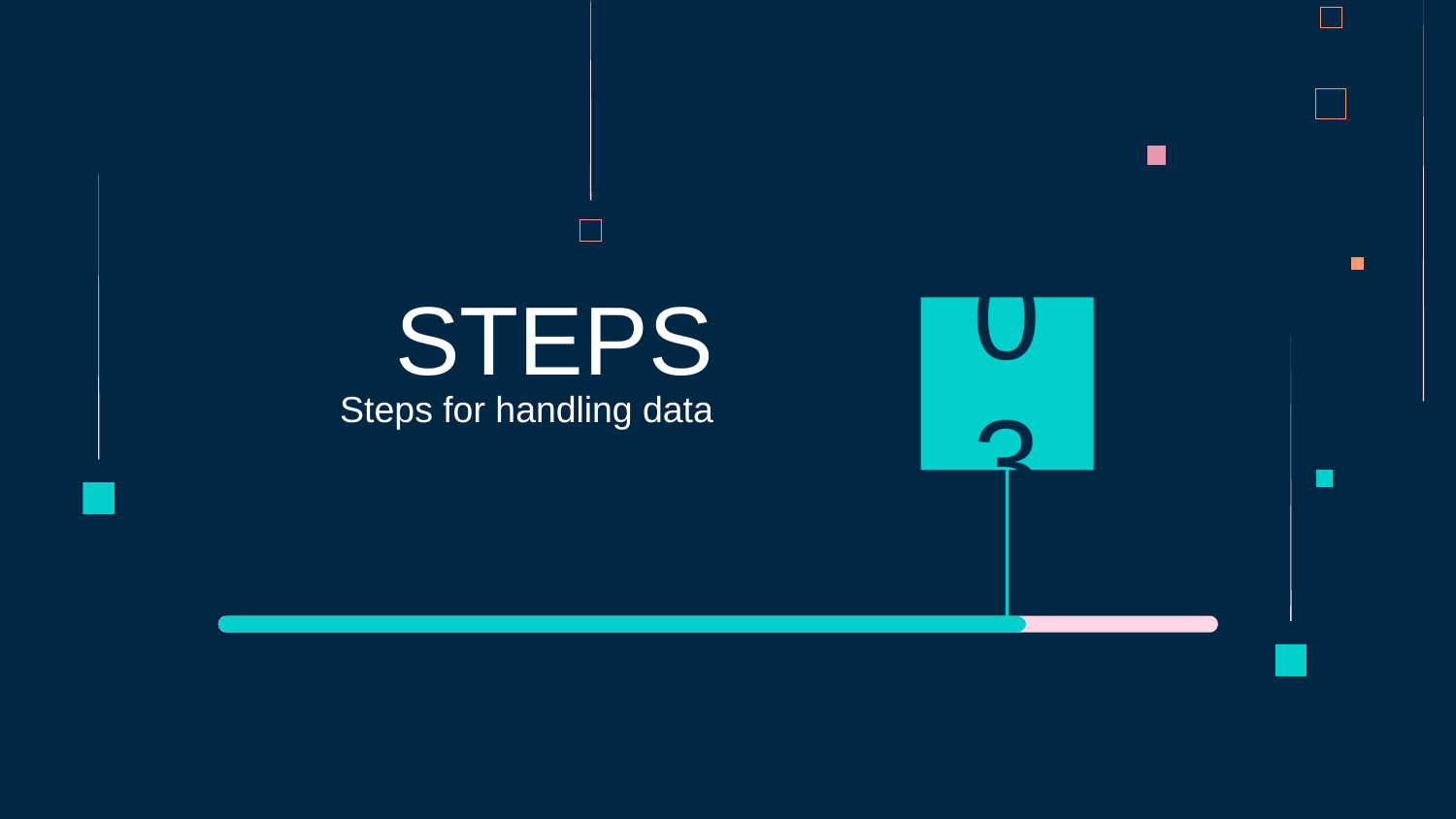

# STEPS

03
Steps for handling data